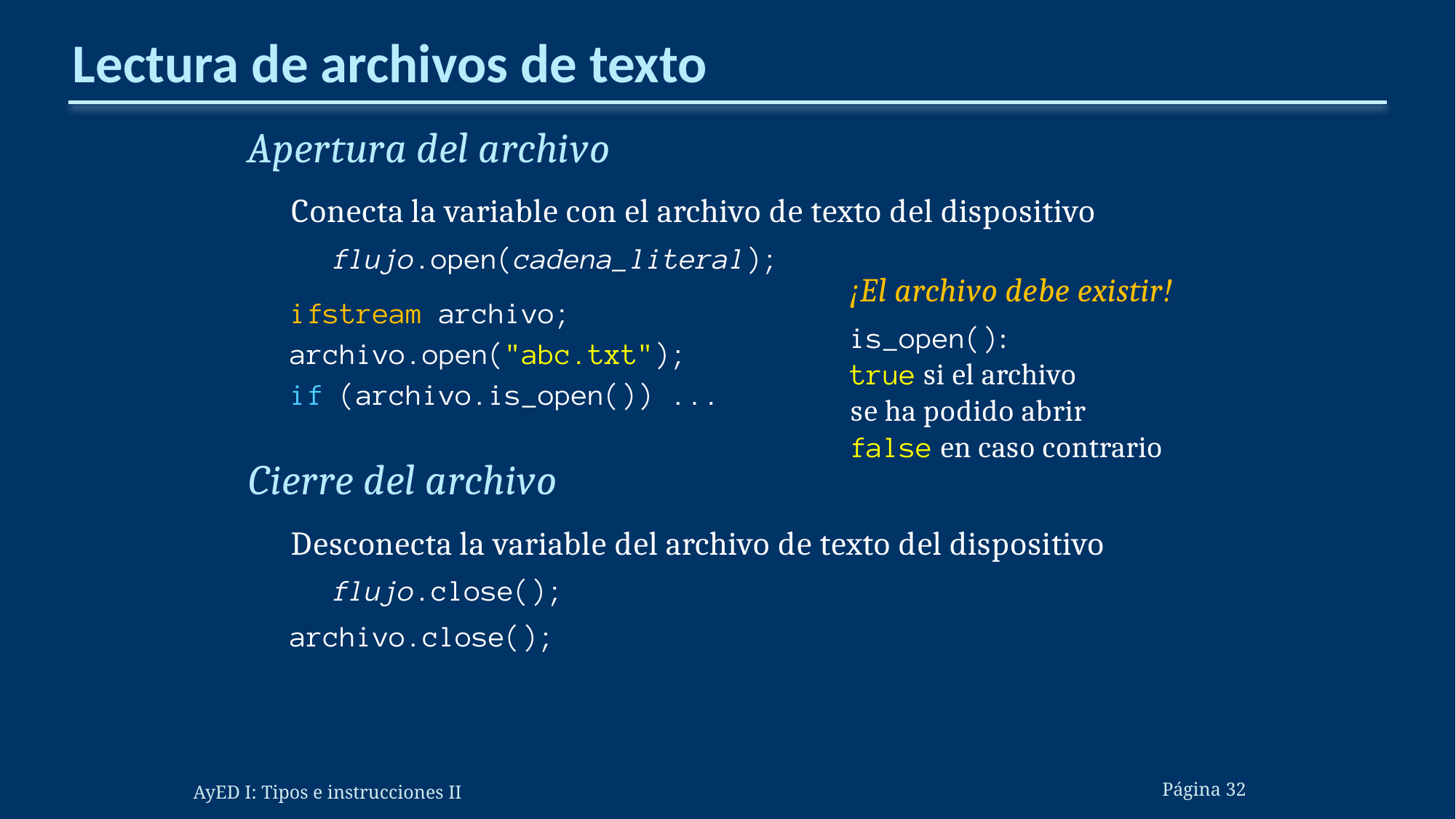

# Lectura de archivos de texto
Apertura del archivo
Conecta la variable con el archivo de texto del dispositivo
flujo.open(cadena_literal);
ifstream archivo;
archivo.open("abc.txt");
if (archivo.is_open()) ...
Cierre del archivo
Desconecta la variable del archivo de texto del dispositivo
flujo.close();
archivo.close();
¡El archivo debe existir!
is_open():
true si el archivo
se ha podido abrir
false en caso contrario
AyED I: Tipos e instrucciones II
Página 32